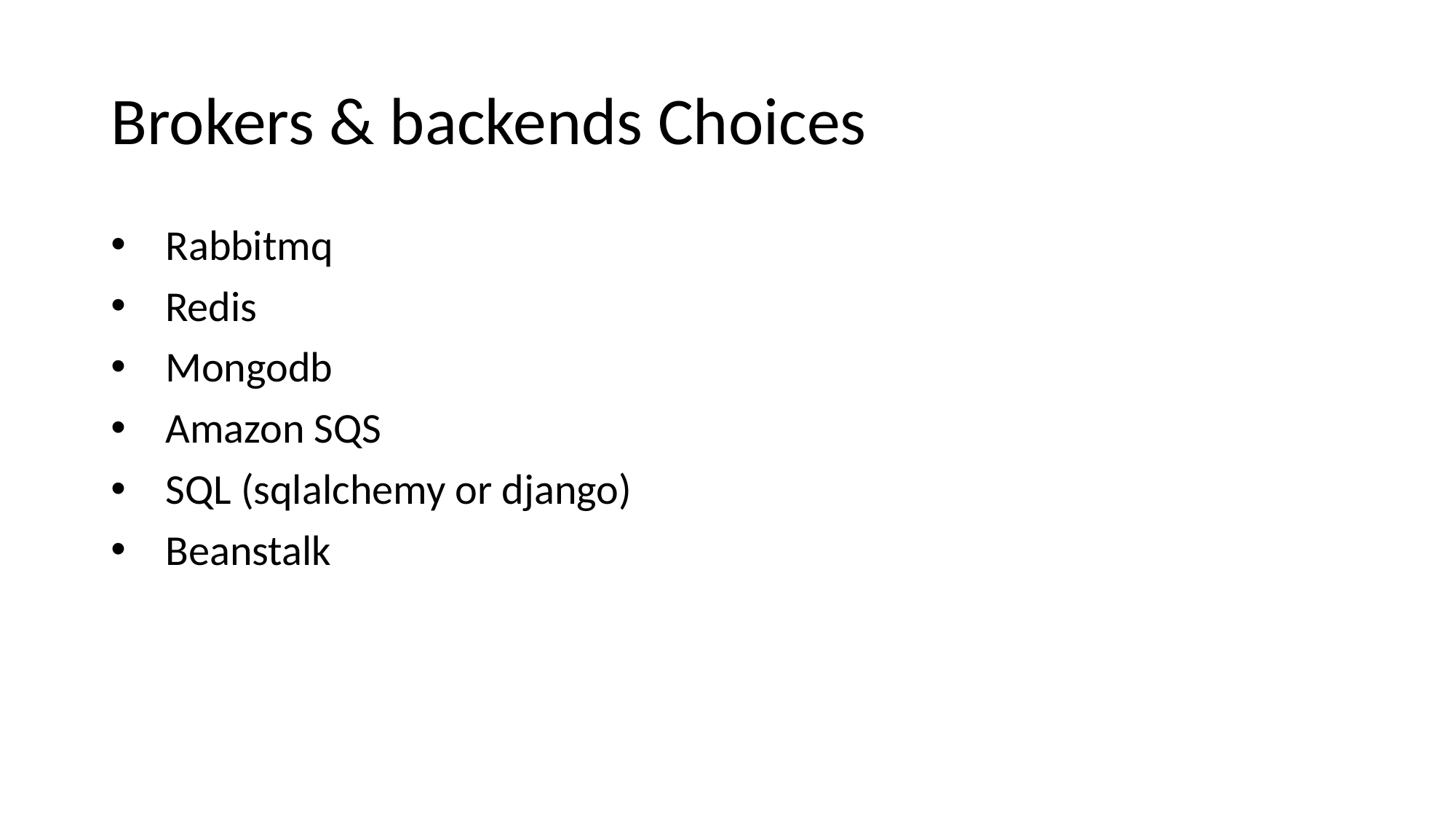

# Brokers & backends Choices
Rabbitmq
Redis
Mongodb
Amazon SQS
SQL (sqlalchemy or django)
Beanstalk